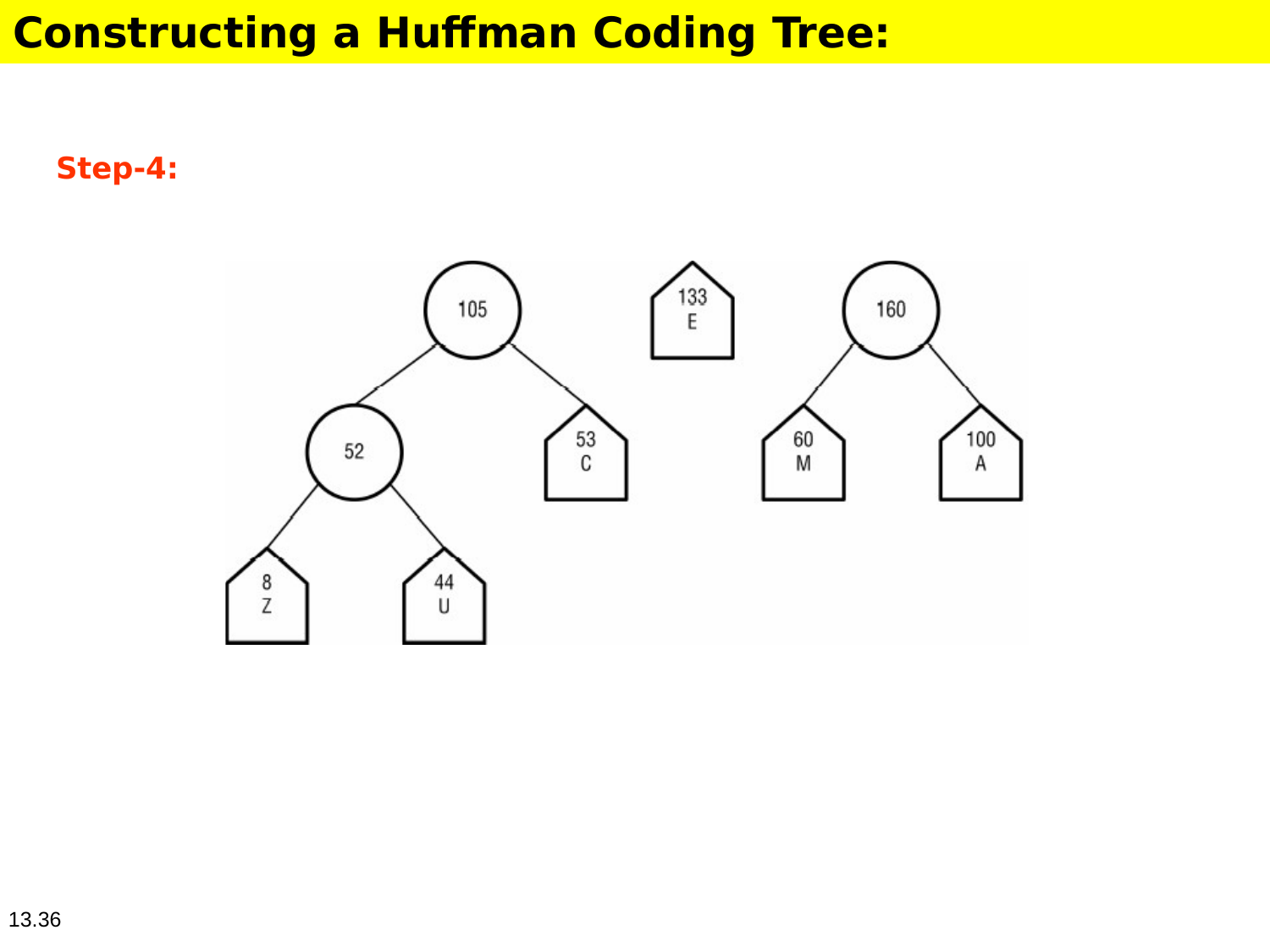

Constructing a Huffman Coding Tree:
Step-4:

13.36